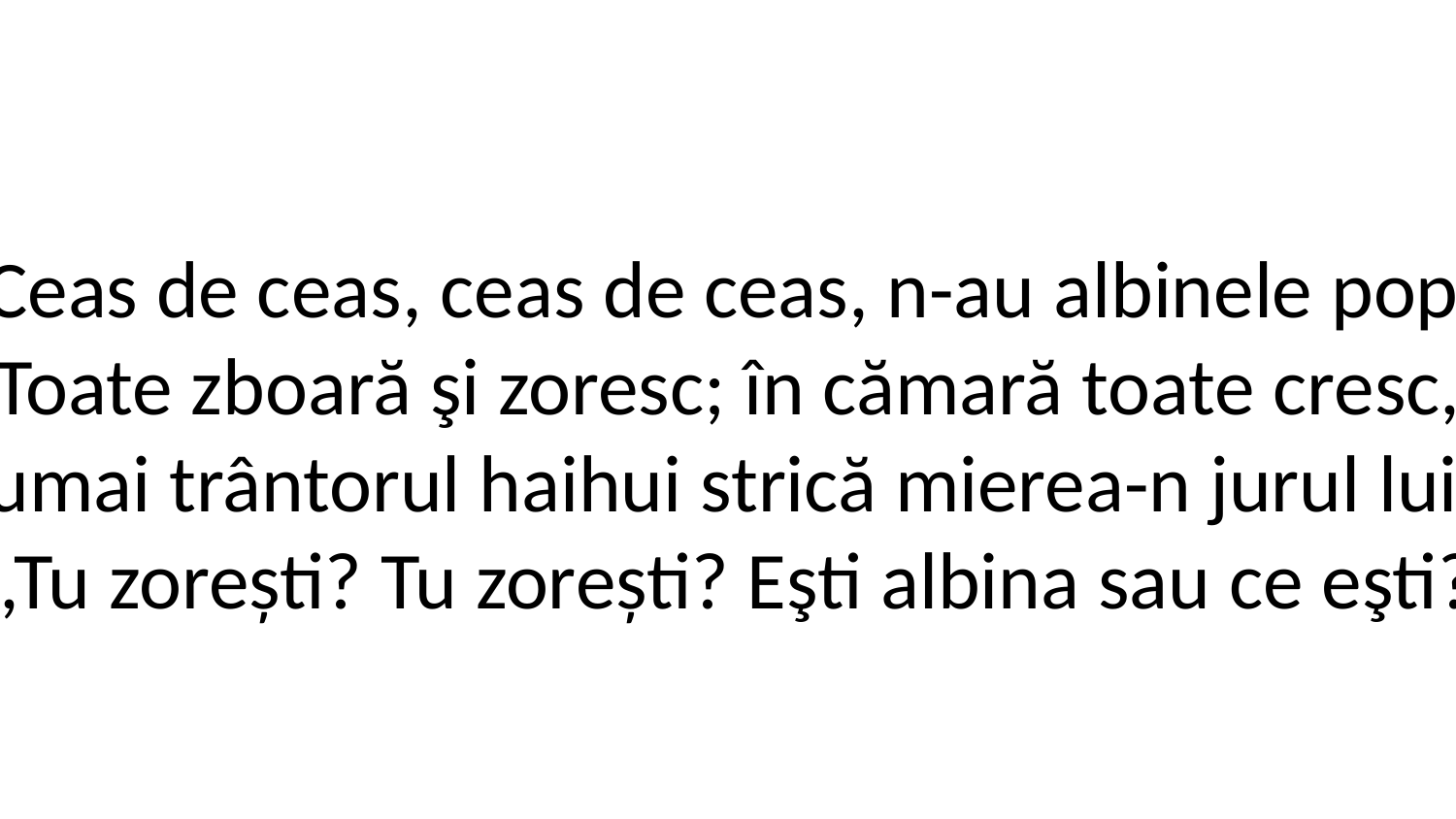

3. Ceas de ceas, ceas de ceas, n-au albinele popas,
Toate zboară şi zoresc; în cămară toate cresc,
Numai trântorul haihui strică mierea-n jurul lui...
,,Tu zorești? Tu zorești? Eşti albina sau ce eşti?